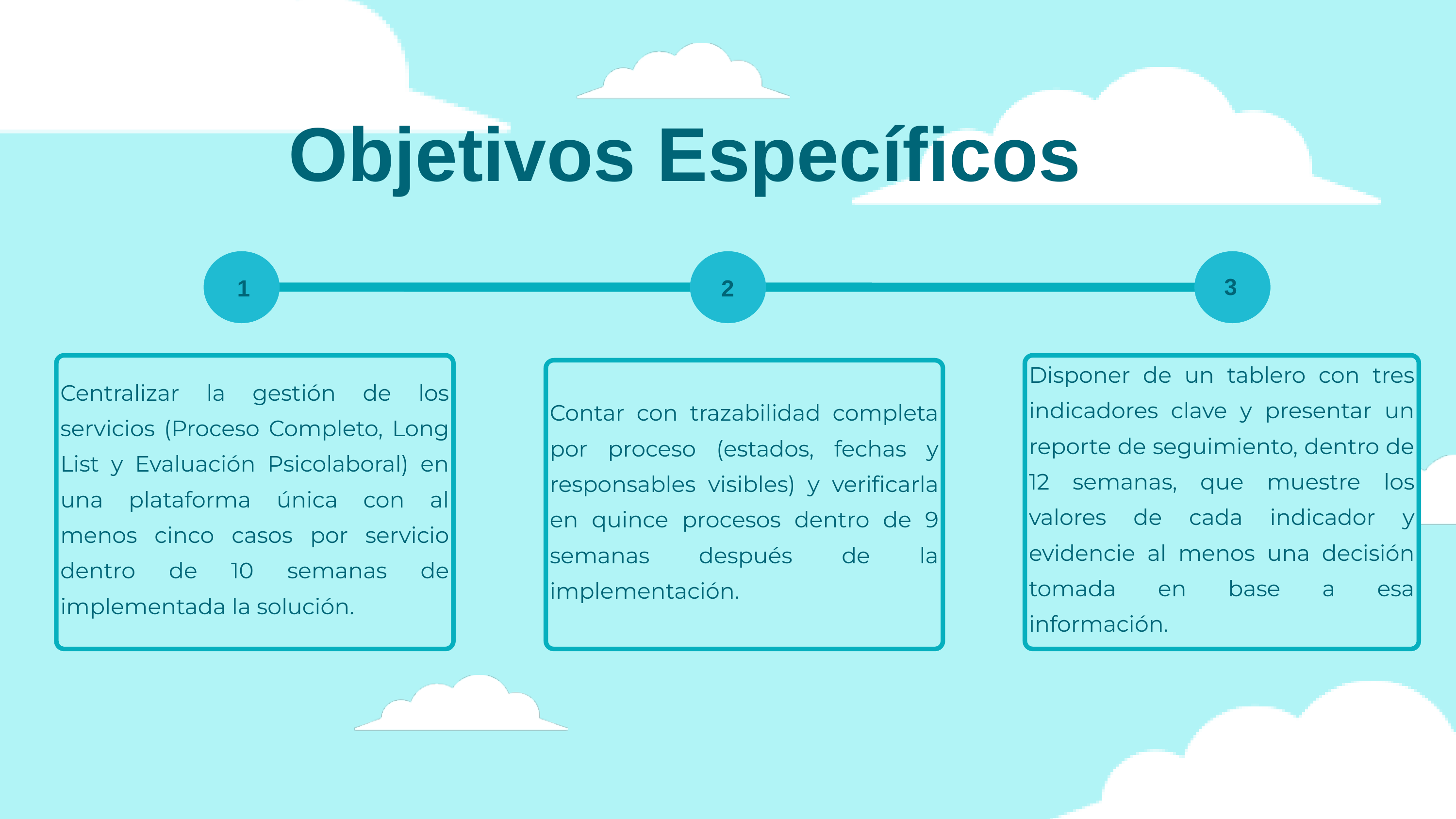

Objetivos Específicos

3
1
2

Centralizar la gestión de los servicios (Proceso Completo, Long List y Evaluación Psicolaboral) en una plataforma única con al menos cinco casos por servicio dentro de 10 semanas de implementada la solución.

Disponer de un tablero con tres indicadores clave y presentar un reporte de seguimiento, dentro de 12 semanas, que muestre los valores de cada indicador y evidencie al menos una decisión tomada en base a esa información.

Contar con trazabilidad completa por proceso (estados, fechas y responsables visibles) y verificarla en quince procesos dentro de 9 semanas después de la implementación.